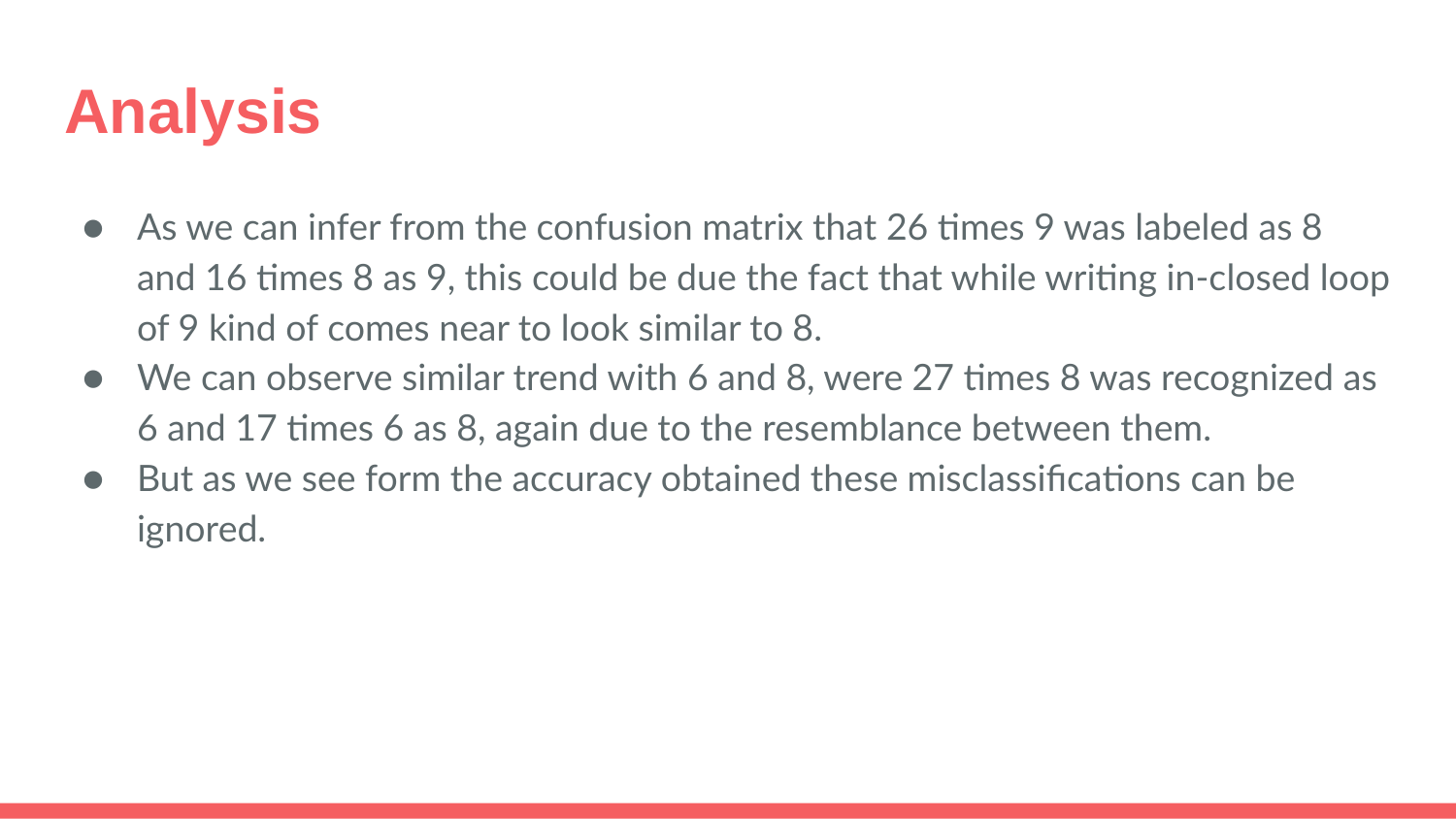

# Analysis
As we can infer from the confusion matrix that 26 times 9 was labeled as 8 and 16 times 8 as 9, this could be due the fact that while writing in-closed loop of 9 kind of comes near to look similar to 8.
We can observe similar trend with 6 and 8, were 27 times 8 was recognized as 6 and 17 times 6 as 8, again due to the resemblance between them.
But as we see form the accuracy obtained these misclassifications can be ignored.